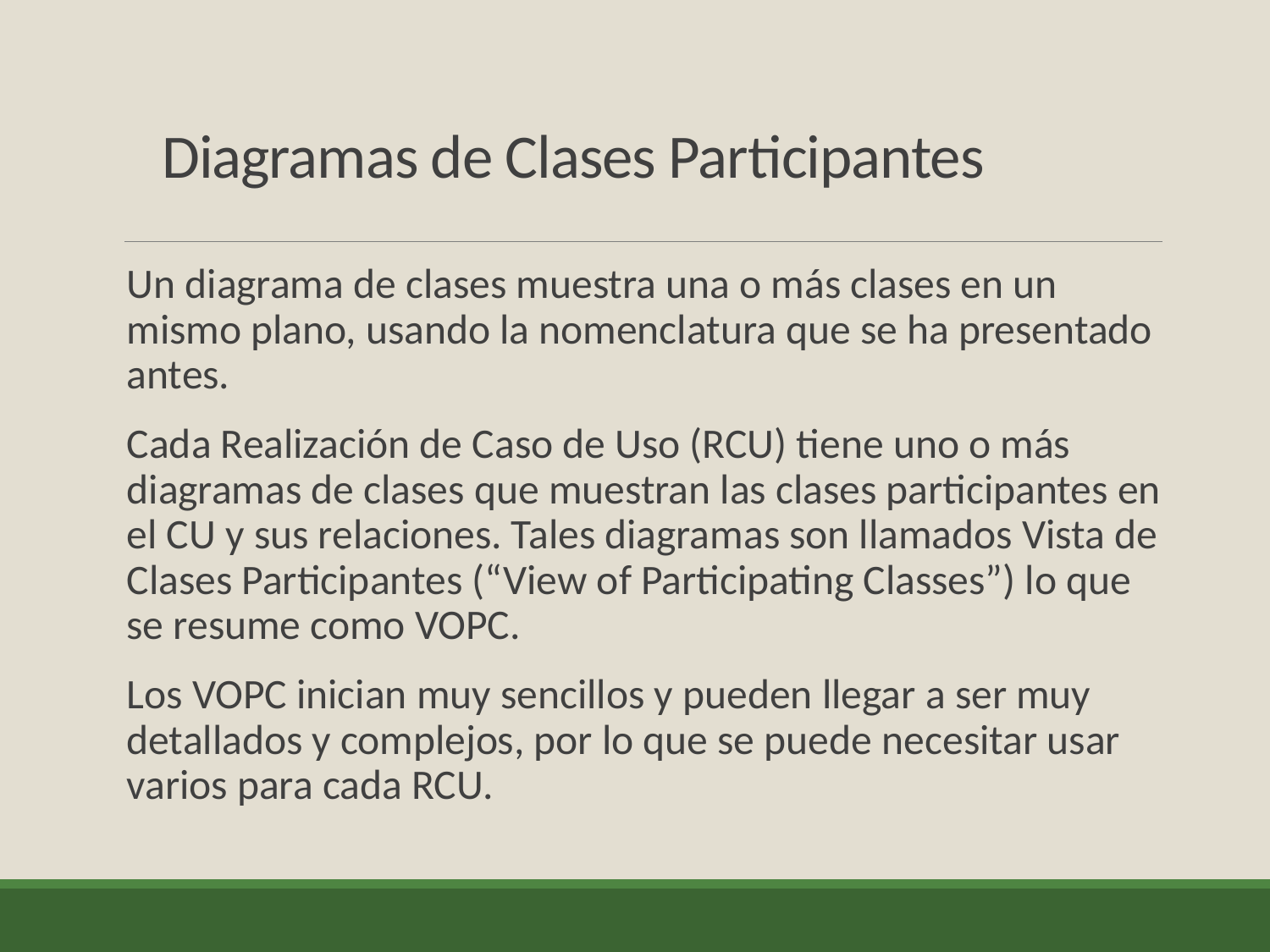

# Diagramas de Clases Participantes
Un diagrama de clases muestra una o más clases en un mismo plano, usando la nomenclatura que se ha presentado antes.
Cada Realización de Caso de Uso (RCU) tiene uno o más diagramas de clases que muestran las clases participantes en el CU y sus relaciones. Tales diagramas son llamados Vista de Clases Participantes (“View of Participating Classes”) lo que se resume como VOPC.
Los VOPC inician muy sencillos y pueden llegar a ser muy detallados y complejos, por lo que se puede necesitar usar varios para cada RCU.